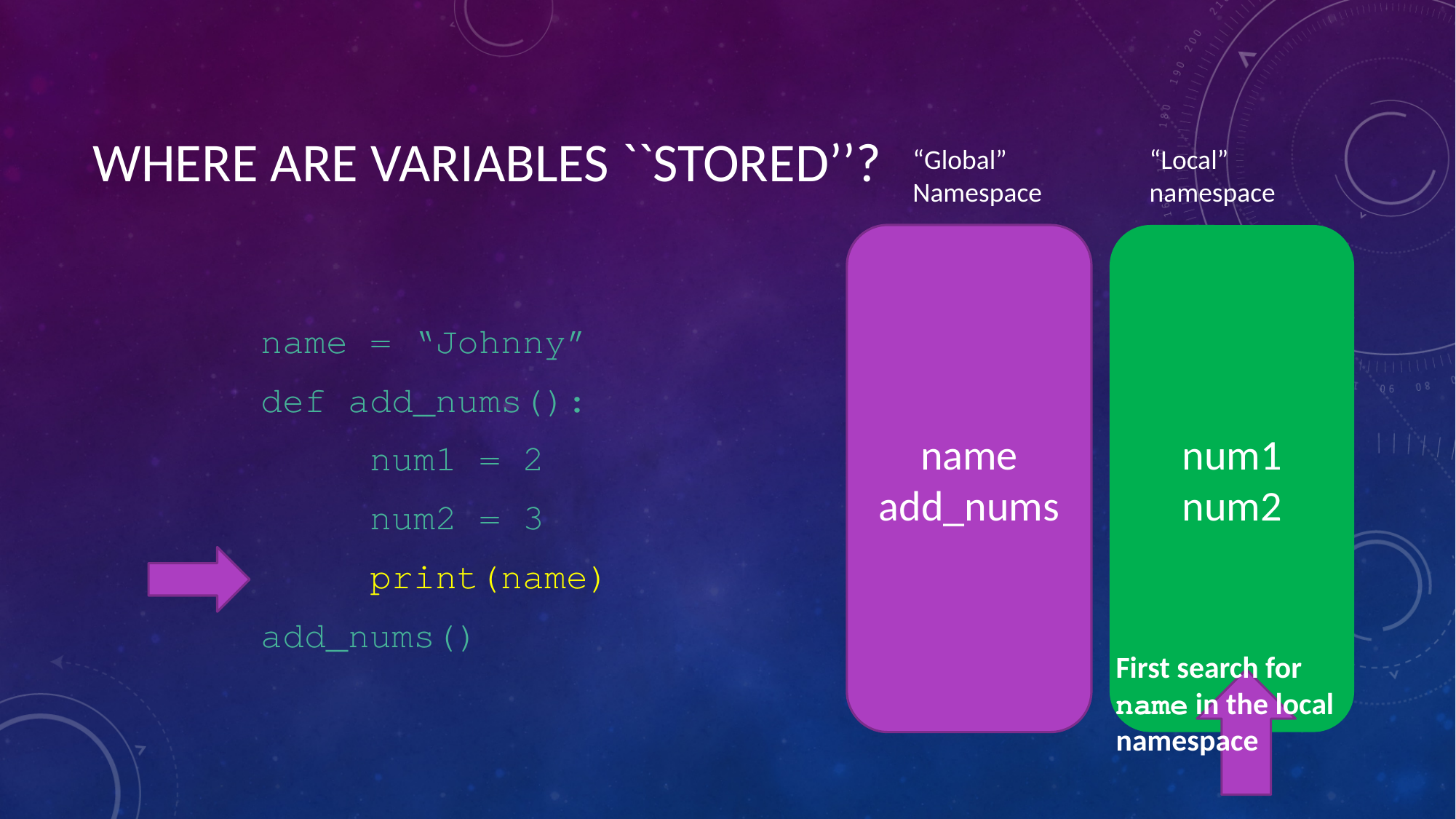

# WHERE ARE VARIABLES ``STORED’’?
“Local” namespace
“Global” Namespace
name
add_nums
num1
num2
name = “Johnny”
def add_nums():
	num1 = 2
	num2 = 3
	print(name)
add_nums()

First search for name in the local namespace